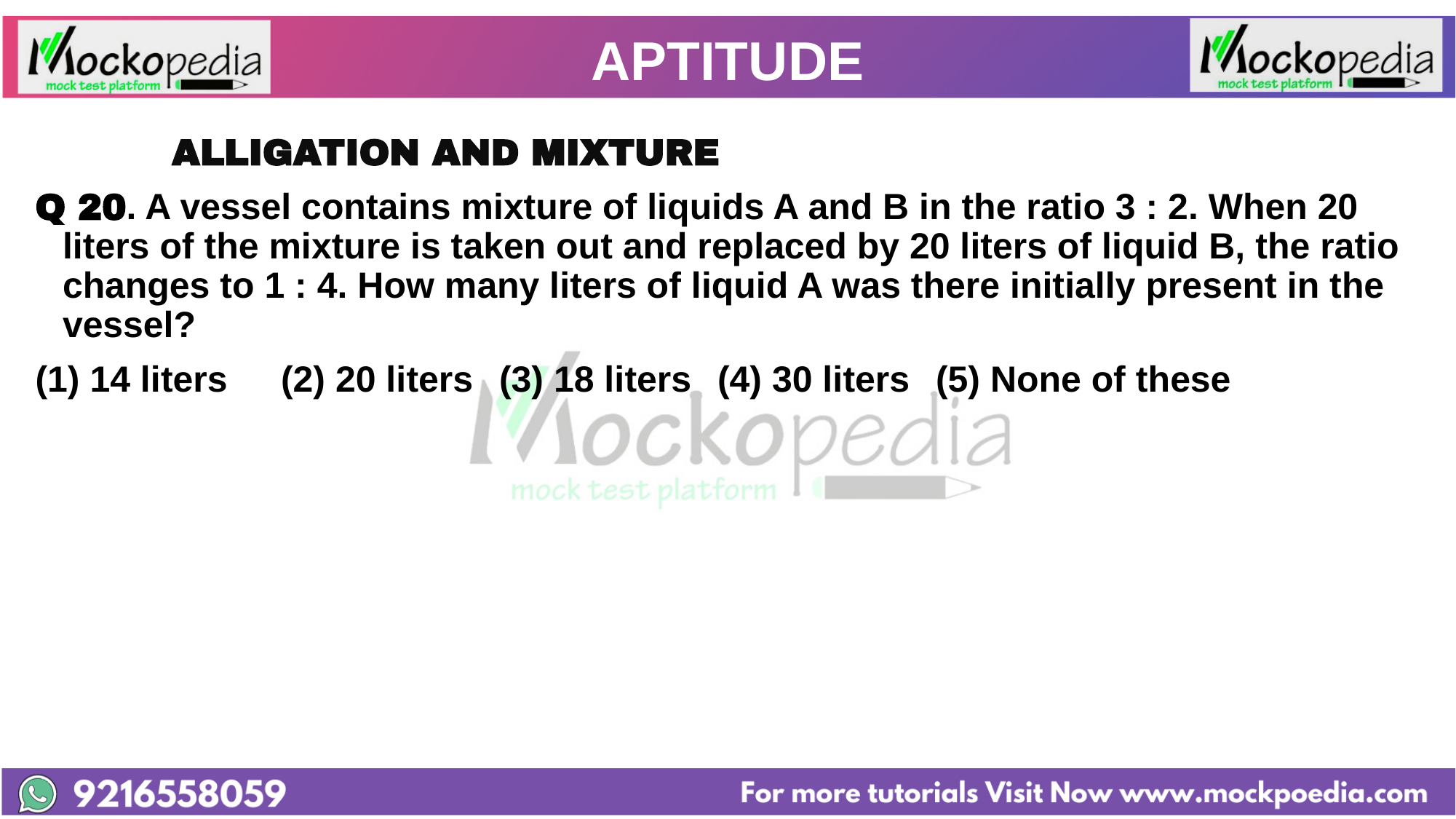

# APTITUDE
		ALLIGATION AND MIXTURE
Q 20. A vessel contains mixture of liquids A and B in the ratio 3 : 2. When 20 liters of the mixture is taken out and replaced by 20 liters of liquid B, the ratio changes to 1 : 4. How many liters of liquid A was there initially present in the vessel?
(1) 14 liters 	(2) 20 liters 	(3) 18 liters 	(4) 30 liters 	(5) None of these